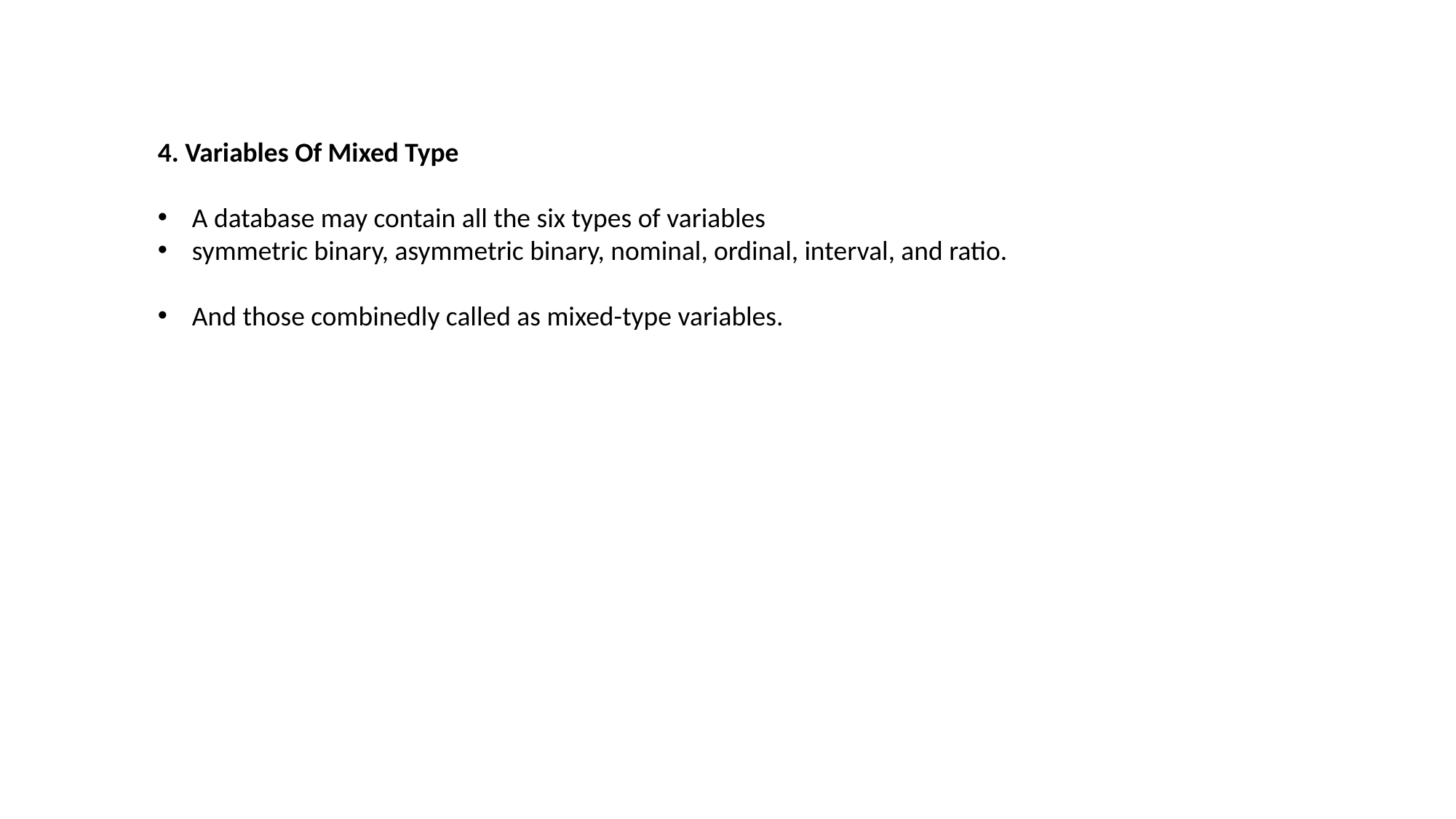

4. Variables Of Mixed Type

A database may contain all the six types of variables
symmetric binary, asymmetric binary, nominal, ordinal, interval, and ratio.

And those combinedly called as mixed-type variables.